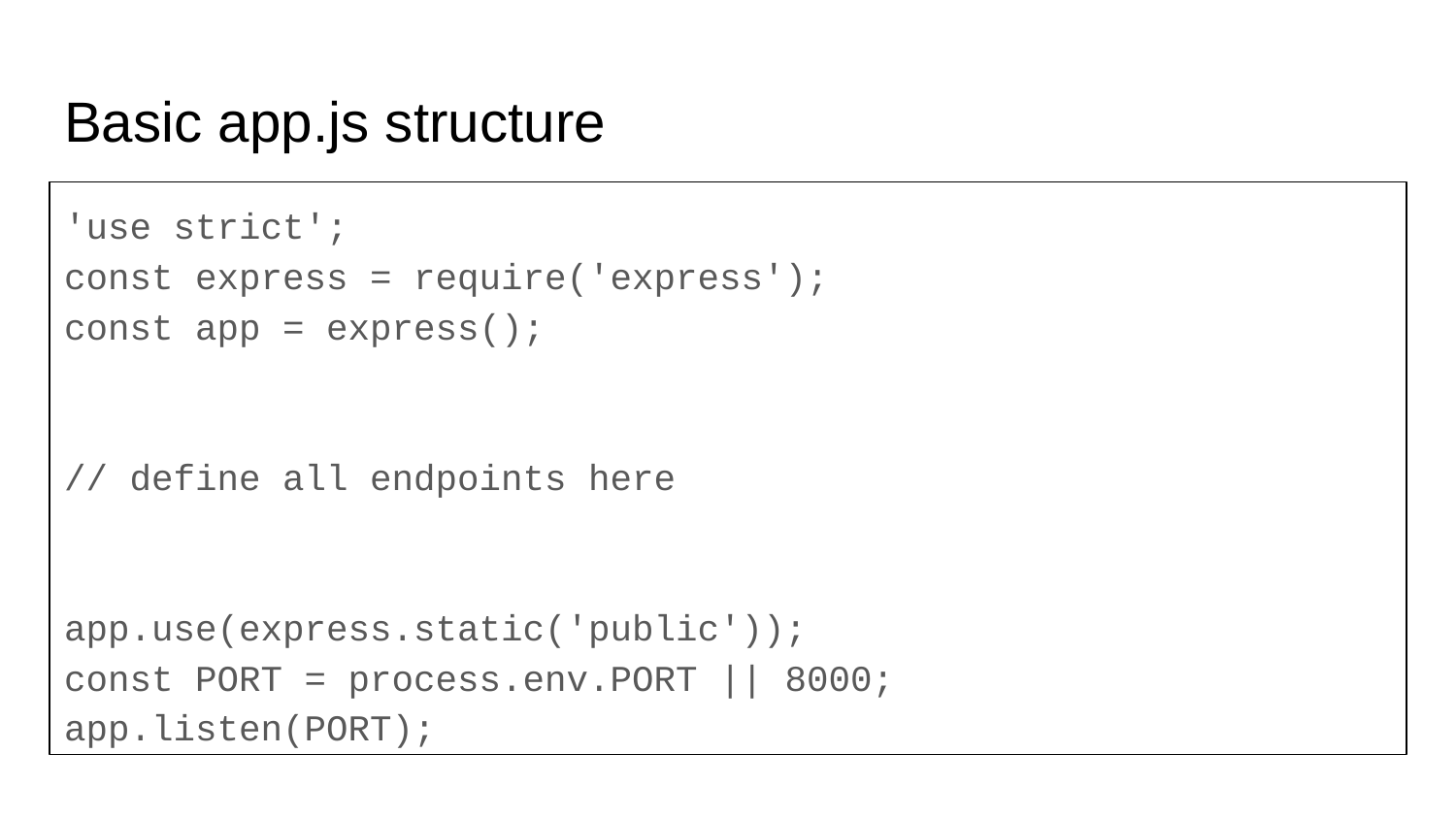

# Basic app.js structure
'use strict';
const express = require('express');
const app = express();

// define all endpoints here

app.use(express.static('public'));
const PORT = process.env.PORT || 8000;
app.listen(PORT);